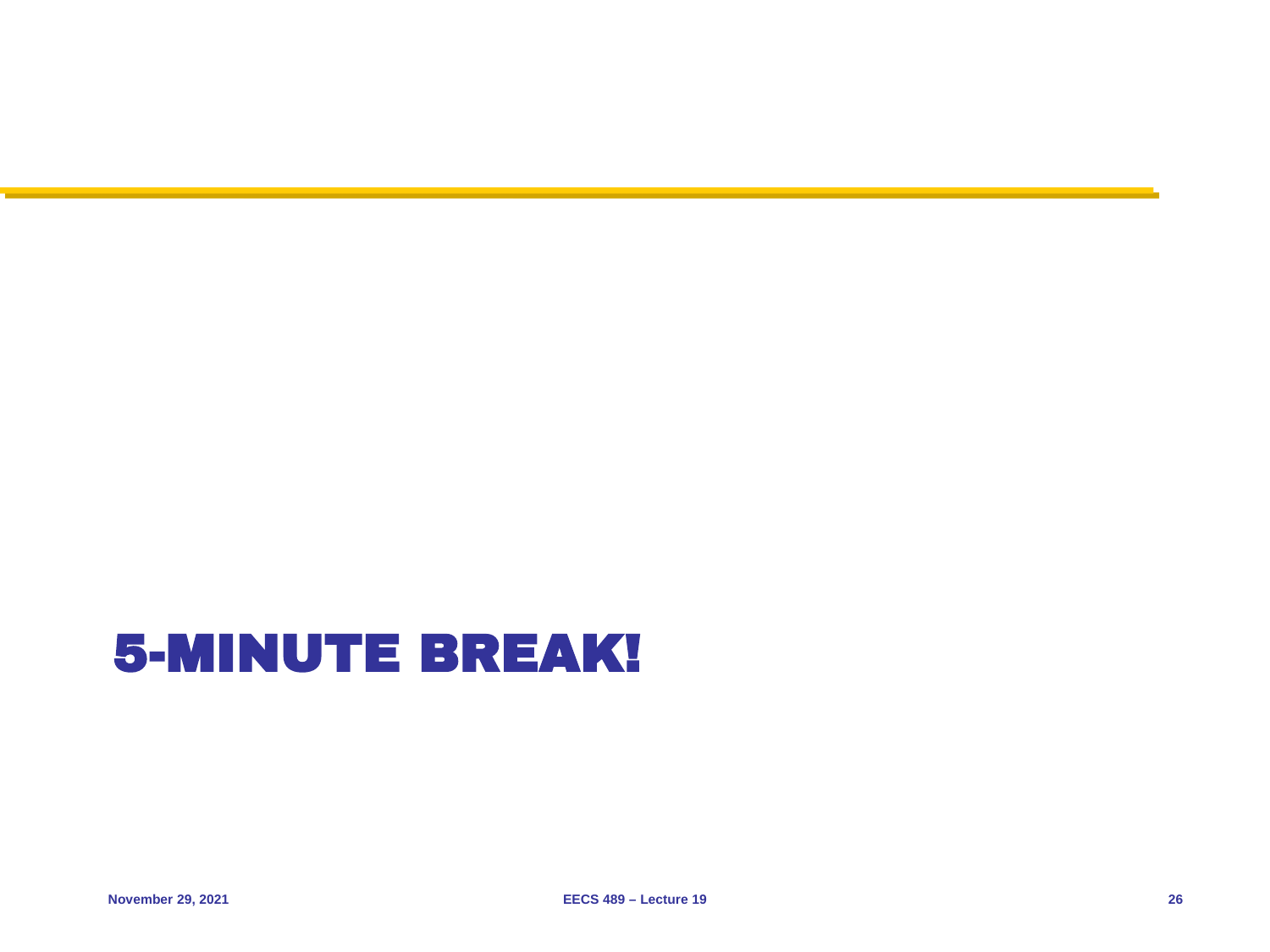

# 5-minute break!
November 29, 2021
EECS 489 – Lecture 19
26